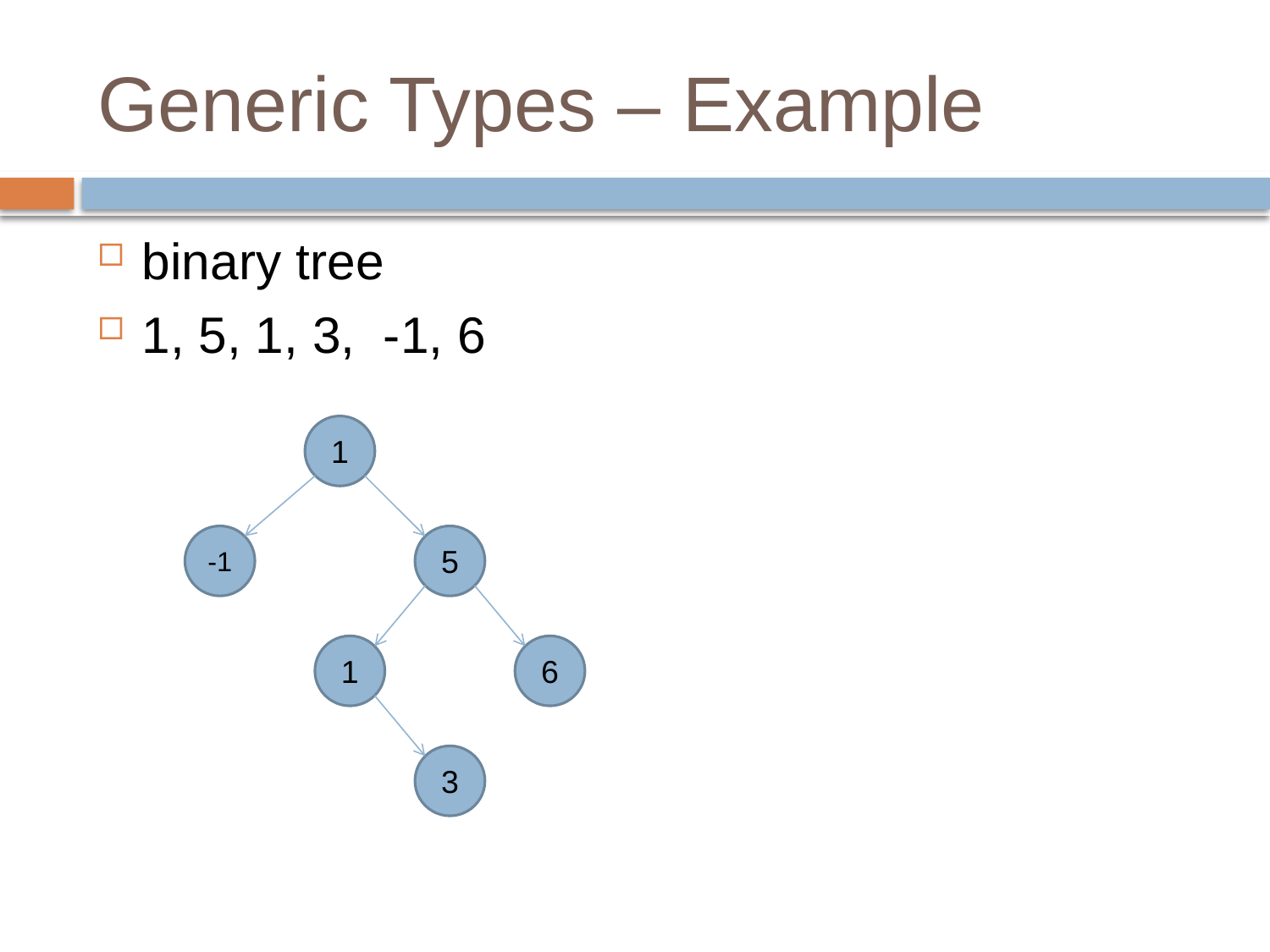

# Generic Types – Example
binary tree
1, 5, 1, 3,  -1, 6
1
-1
5
1
6
3